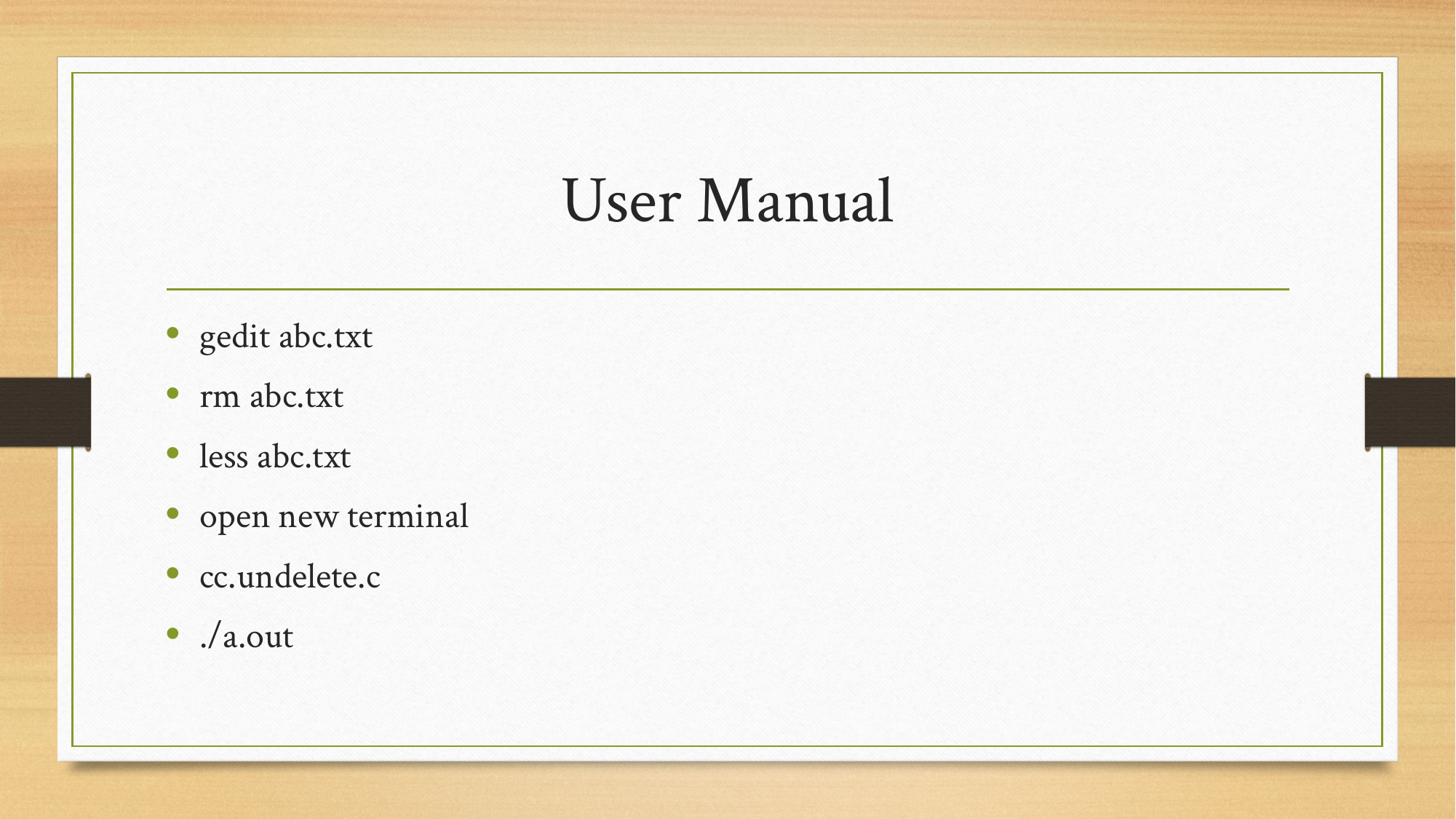

# User Manual
gedit abc.txt
rm abc.txt
less abc.txt
open new terminal
cc.undelete.c
./a.out